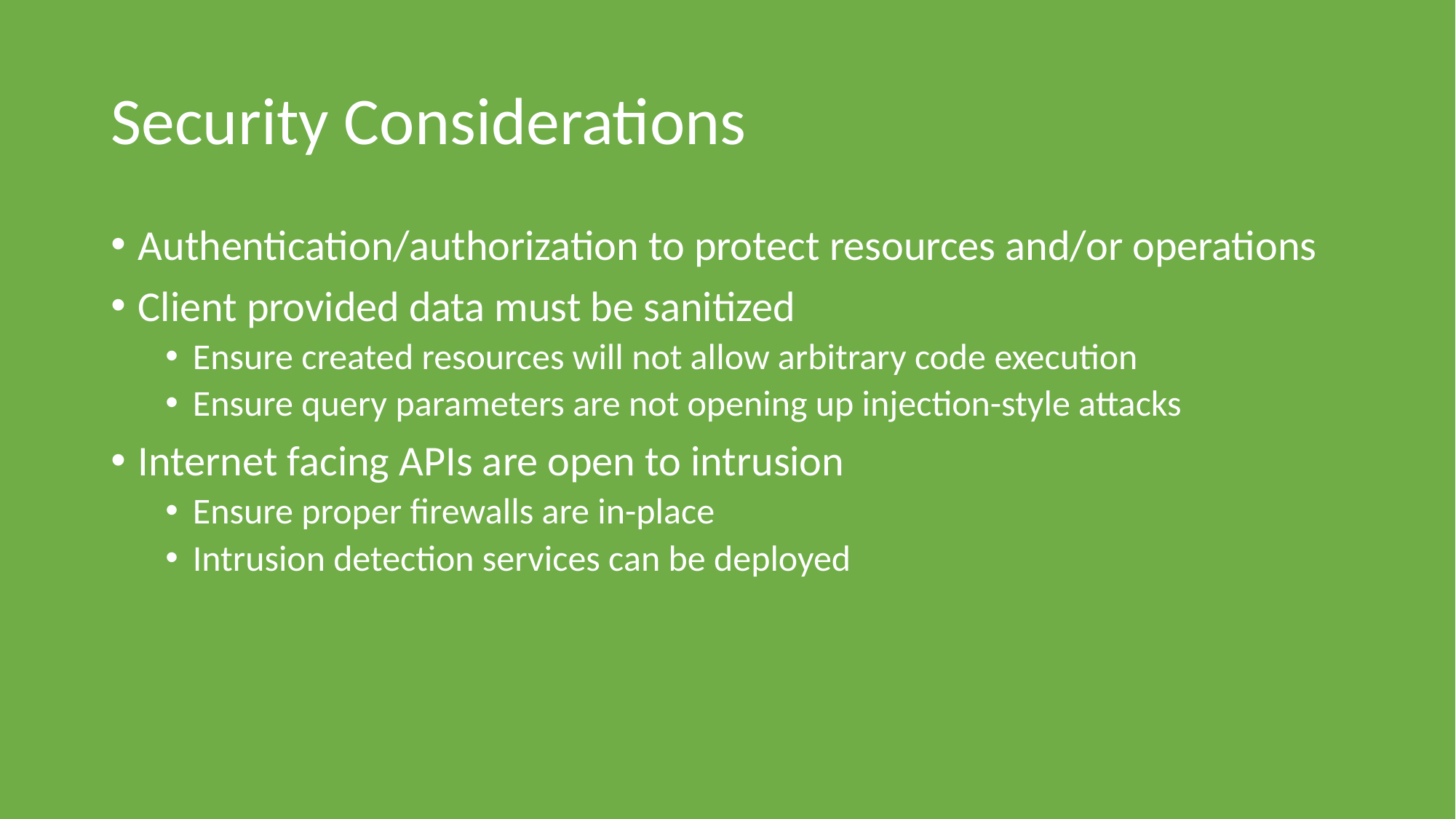

# Security Considerations
Authentication/authorization to protect resources and/or operations
Client provided data must be sanitized
Ensure created resources will not allow arbitrary code execution
Ensure query parameters are not opening up injection-style attacks
Internet facing APIs are open to intrusion
Ensure proper firewalls are in-place
Intrusion detection services can be deployed